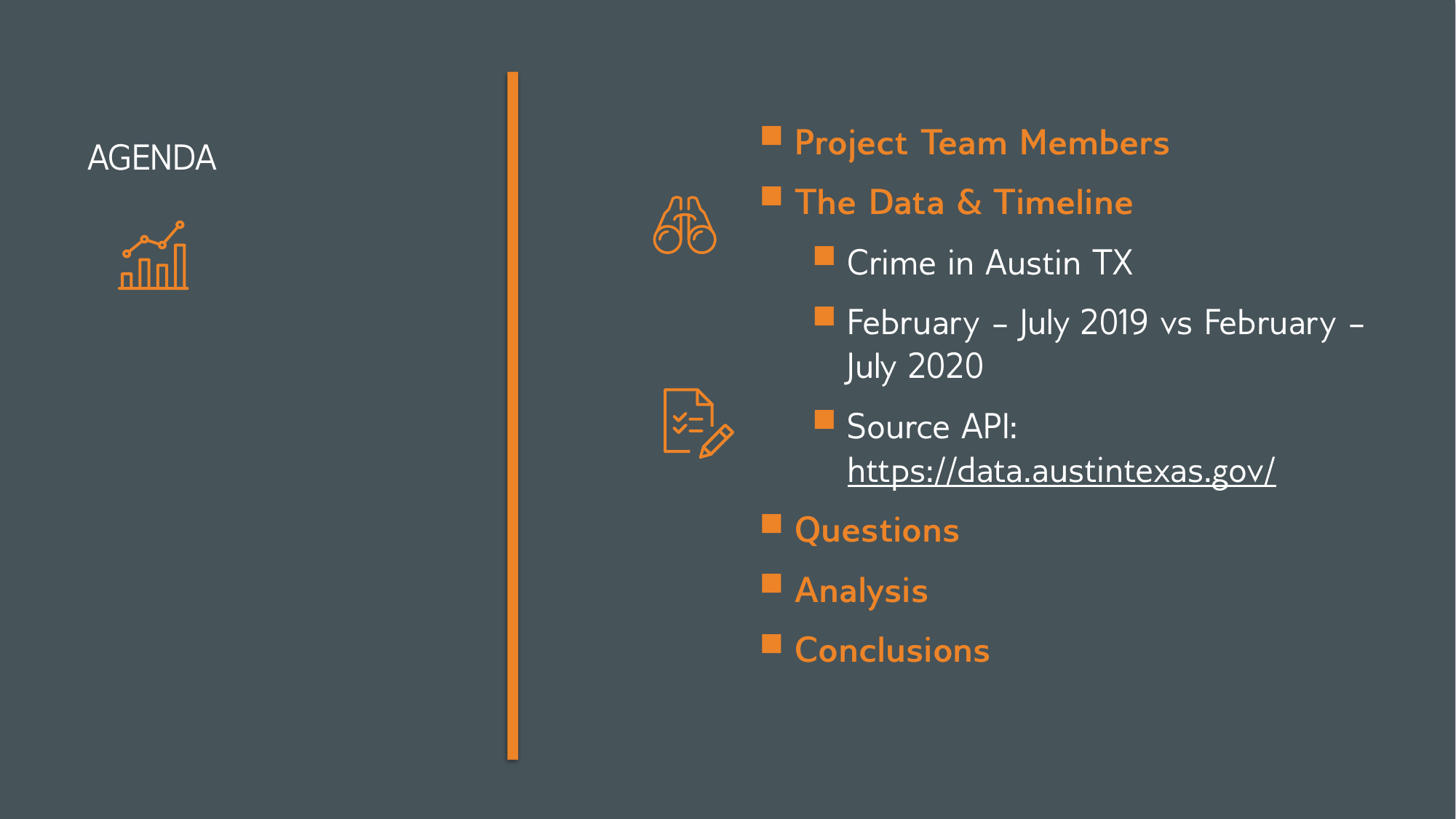

# Agenda
Project Team Members
The Data & Timeline
Crime in Austin TX
February – July 2019 vs February – July 2020
Source API: https://data.austintexas.gov/
Questions
Analysis
Conclusions